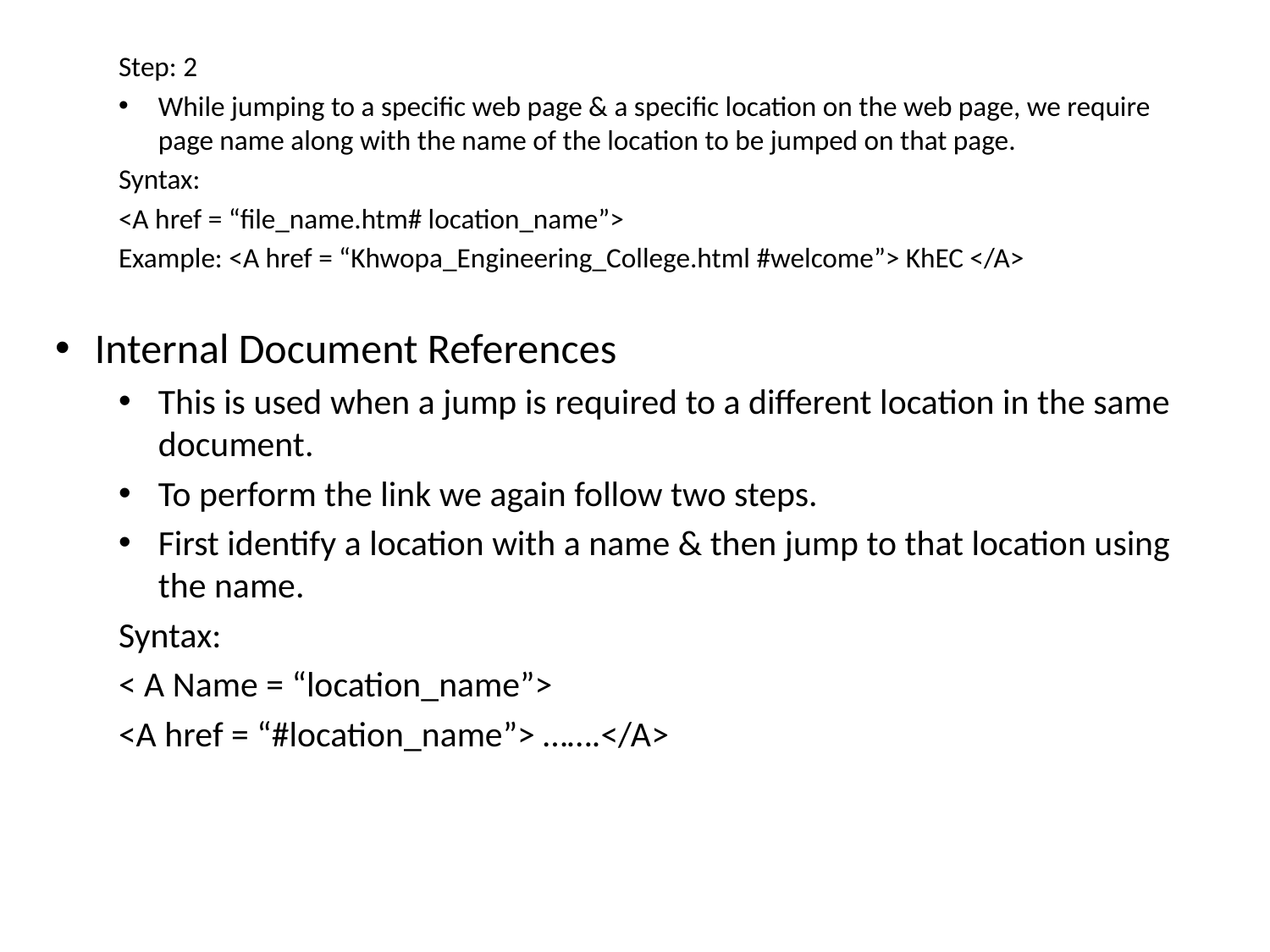

Step: 2
While jumping to a specific web page & a specific location on the web page, we require page name along with the name of the location to be jumped on that page.
Syntax:
<A href = “file_name.htm# location_name”>
Example: <A href = “Khwopa_Engineering_College.html #welcome”> KhEC </A>

Internal Document References
This is used when a jump is required to a different location in the same document.
To perform the link we again follow two steps.
First identify a location with a name & then jump to that location using the name.
Syntax:
< A Name = “location_name”>
<A href = “#location_name”> …….</A>